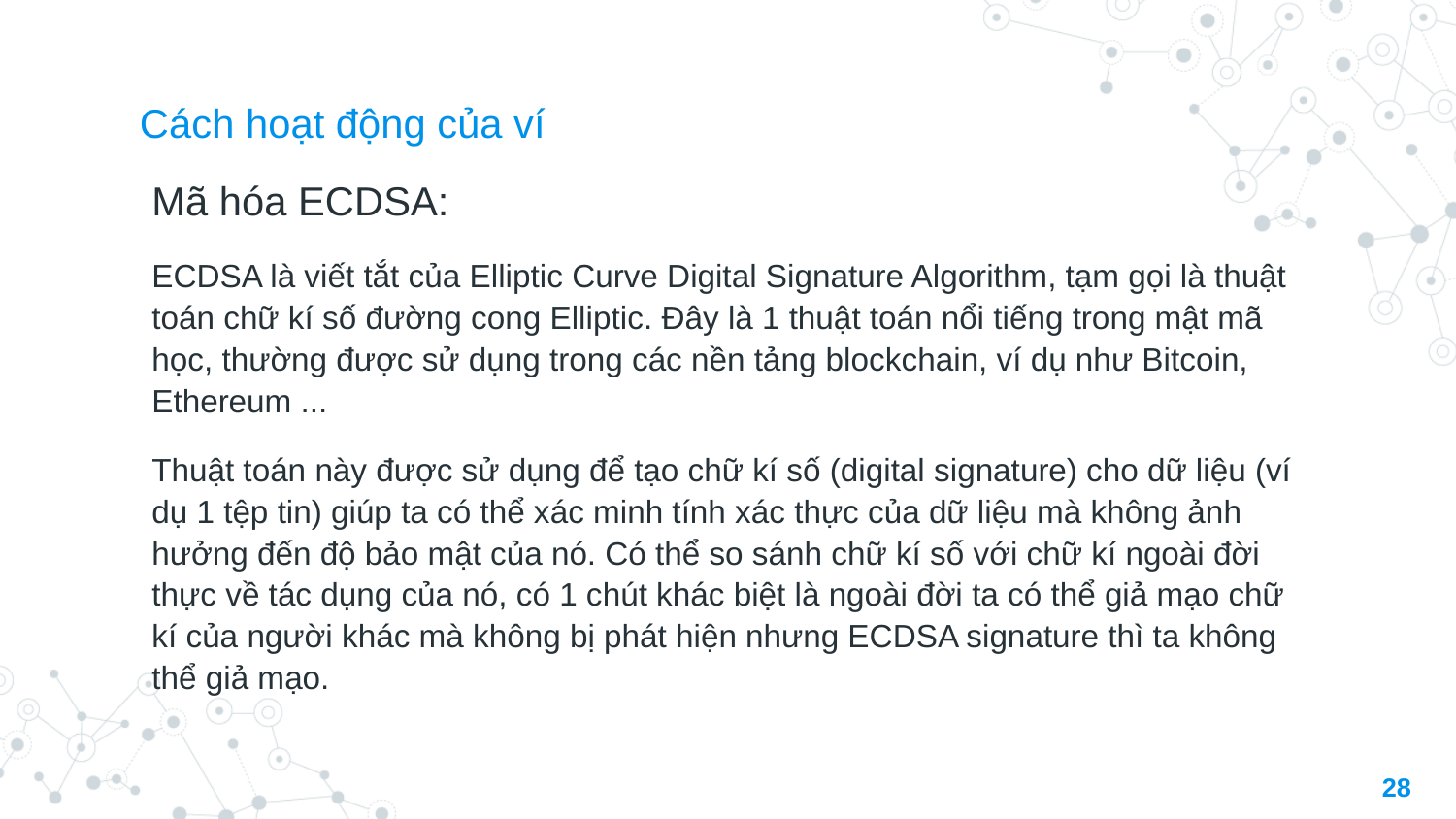

# Cách hoạt động của ví
Mã hóa ECDSA:
ECDSA là viết tắt của Elliptic Curve Digital Signature Algorithm, tạm gọi là thuật toán chữ kí số đường cong Elliptic. Đây là 1 thuật toán nổi tiếng trong mật mã học, thường được sử dụng trong các nền tảng blockchain, ví dụ như Bitcoin, Ethereum ...
Thuật toán này được sử dụng để tạo chữ kí số (digital signature) cho dữ liệu (ví dụ 1 tệp tin) giúp ta có thể xác minh tính xác thực của dữ liệu mà không ảnh hưởng đến độ bảo mật của nó. Có thể so sánh chữ kí số với chữ kí ngoài đời thực về tác dụng của nó, có 1 chút khác biệt là ngoài đời ta có thể giả mạo chữ kí của người khác mà không bị phát hiện nhưng ECDSA signature thì ta không thể giả mạo.
28